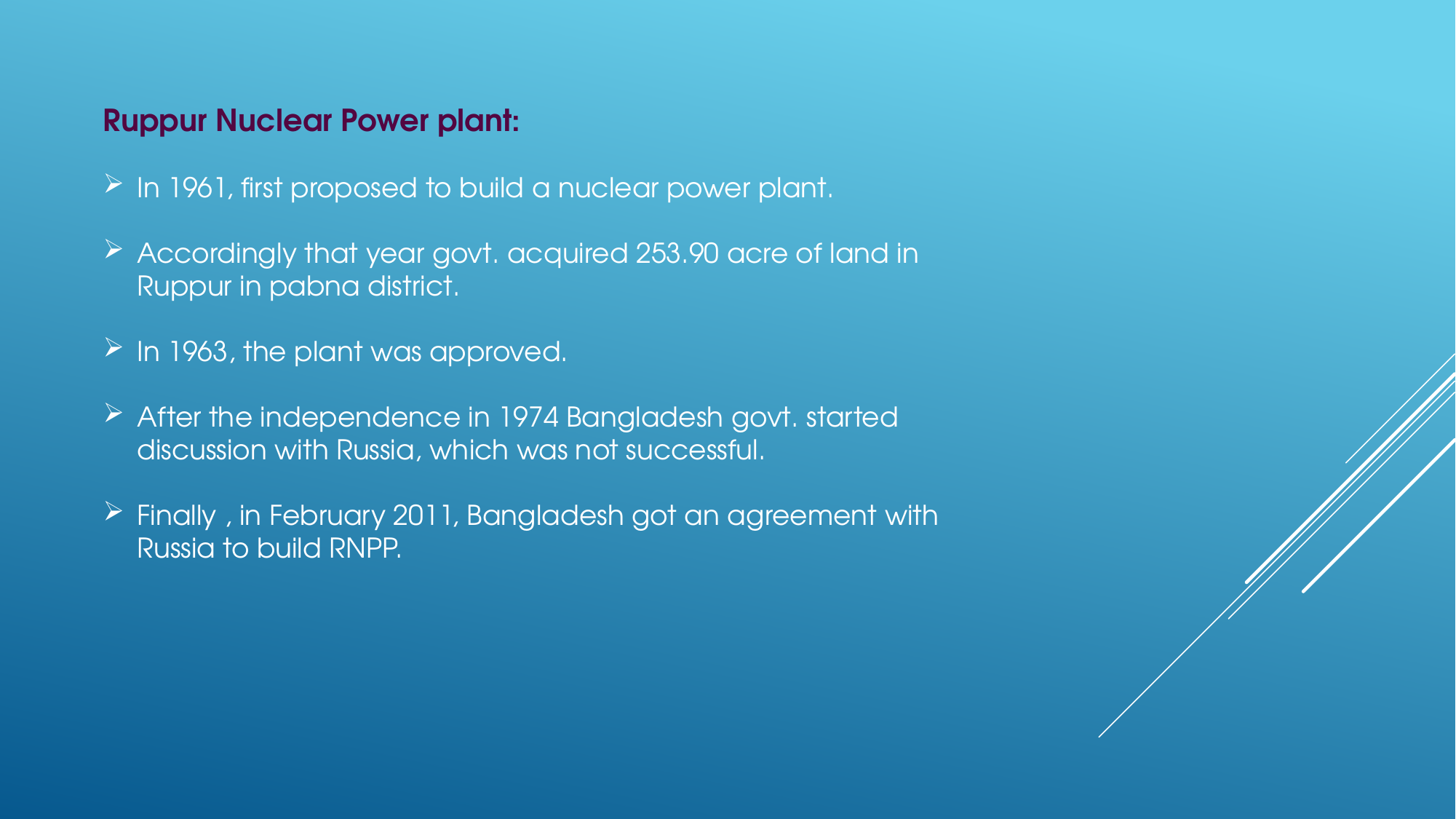

Ruppur Nuclear Power plant:

In 1961, first proposed to build a nuclear power plant.

Accordingly that year govt. acquired 253.90 acre of land in Ruppur in pabna district.

In 1963, the plant was approved.

After the independence in 1974 Bangladesh govt. started discussion with Russia, which was not successful.

Finally , in February 2011, Bangladesh got an agreement with Russia to build RNPP.